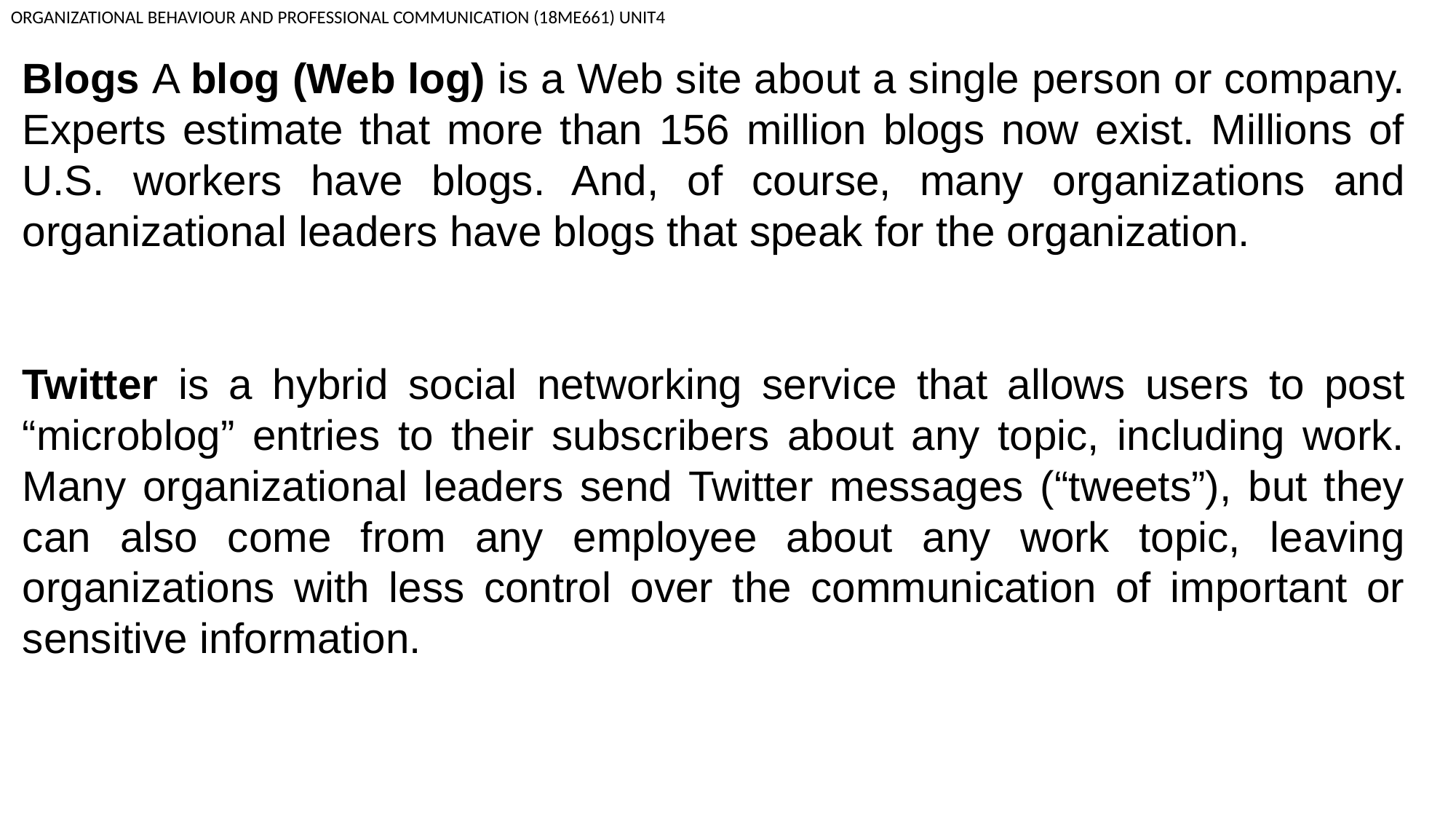

ORGANIZATIONAL BEHAVIOUR AND PROFESSIONAL COMMUNICATION (18ME661) UNIT4
Blogs A blog (Web log) is a Web site about a single person or company. Experts estimate that more than 156 million blogs now exist. Millions of U.S. workers have blogs. And, of course, many organizations and organizational leaders have blogs that speak for the organization.

Twitter is a hybrid social networking service that allows users to post “microblog” entries to their subscribers about any topic, including work. Many organizational leaders send Twitter messages (“tweets”), but they can also come from any employee about any work topic, leaving organizations with less control over the communication of important or sensitive information.